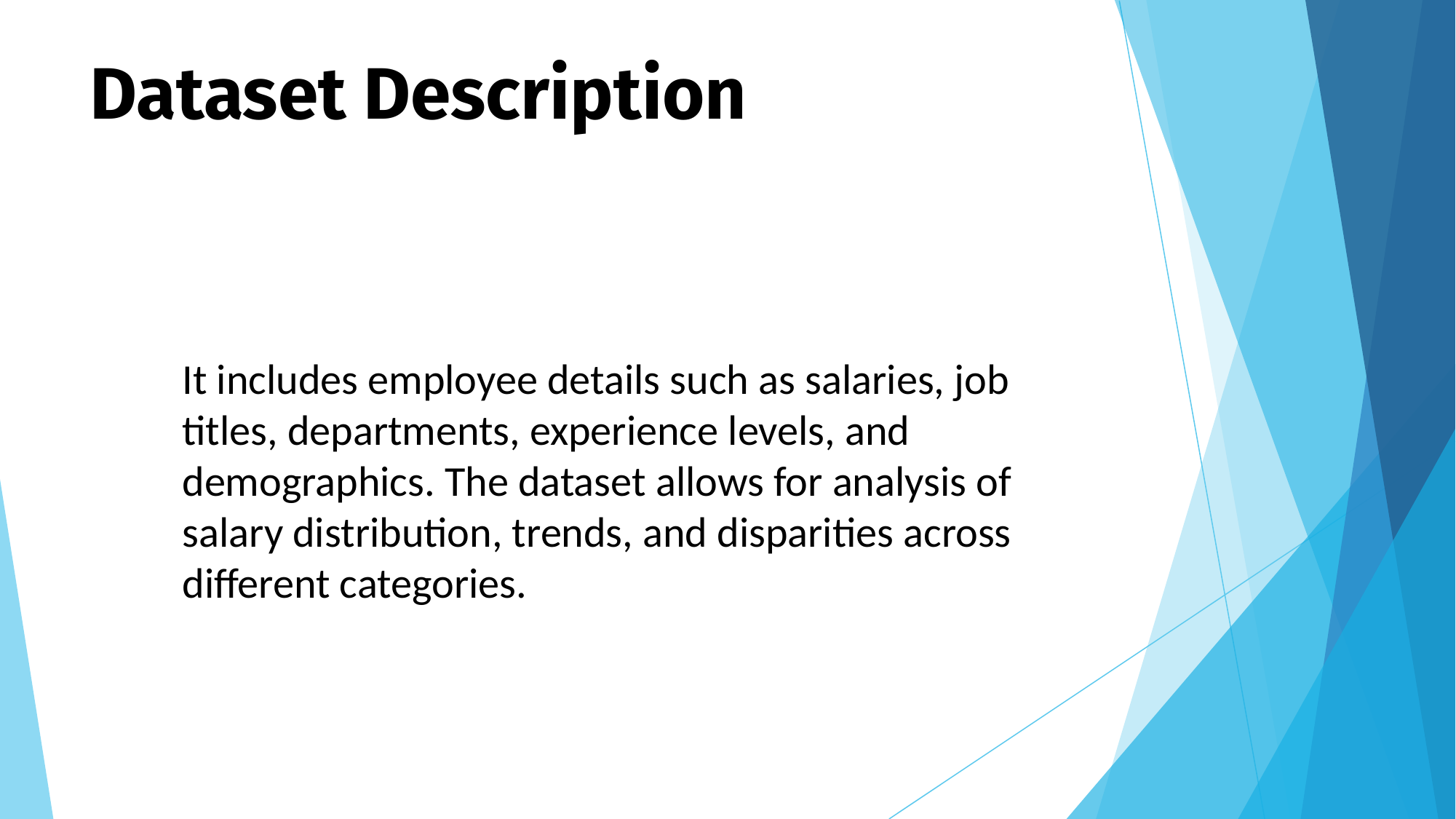

# Dataset Description

It includes employee details such as salaries, job titles, departments, experience levels, and demographics. The dataset allows for analysis of salary distribution, trends, and disparities across different categories.